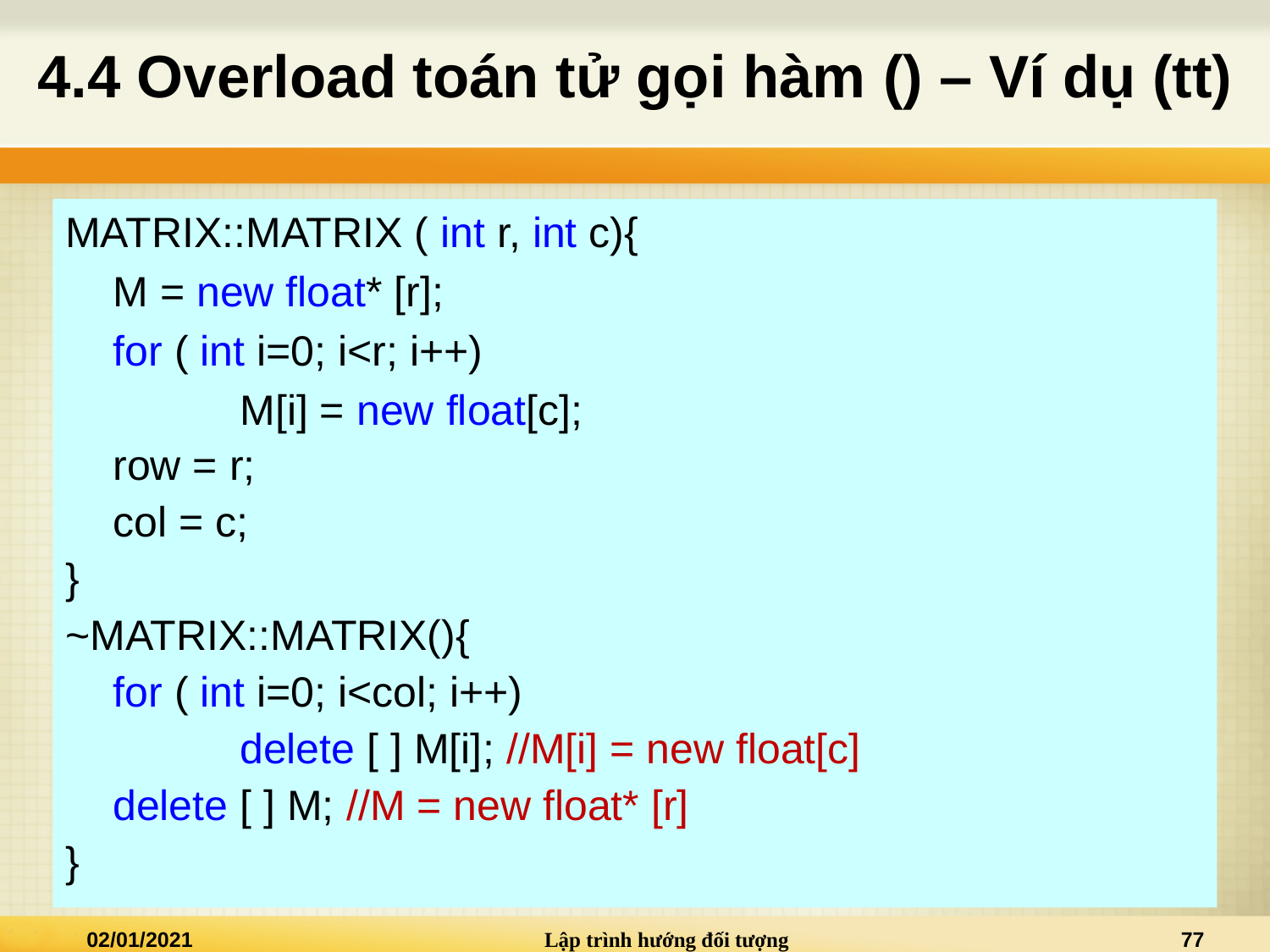

# 4.4 Overload toán tử gọi hàm () – Ví dụ (tt)
MATRIX::MATRIX ( int r, int c){
	M = new float* [r];
	for ( int i=0; i<r; i++)
		M[i] = new float[c];
	row = r;
	col = c;
}
~MATRIX::MATRIX(){
	for ( int i=0; i<col; i++)
		delete [ ] M[i]; //M[i] = new float[c]
	delete [ ] M; //M = new float* [r]
}
02/01/2021
Lập trình hướng đối tượng
77